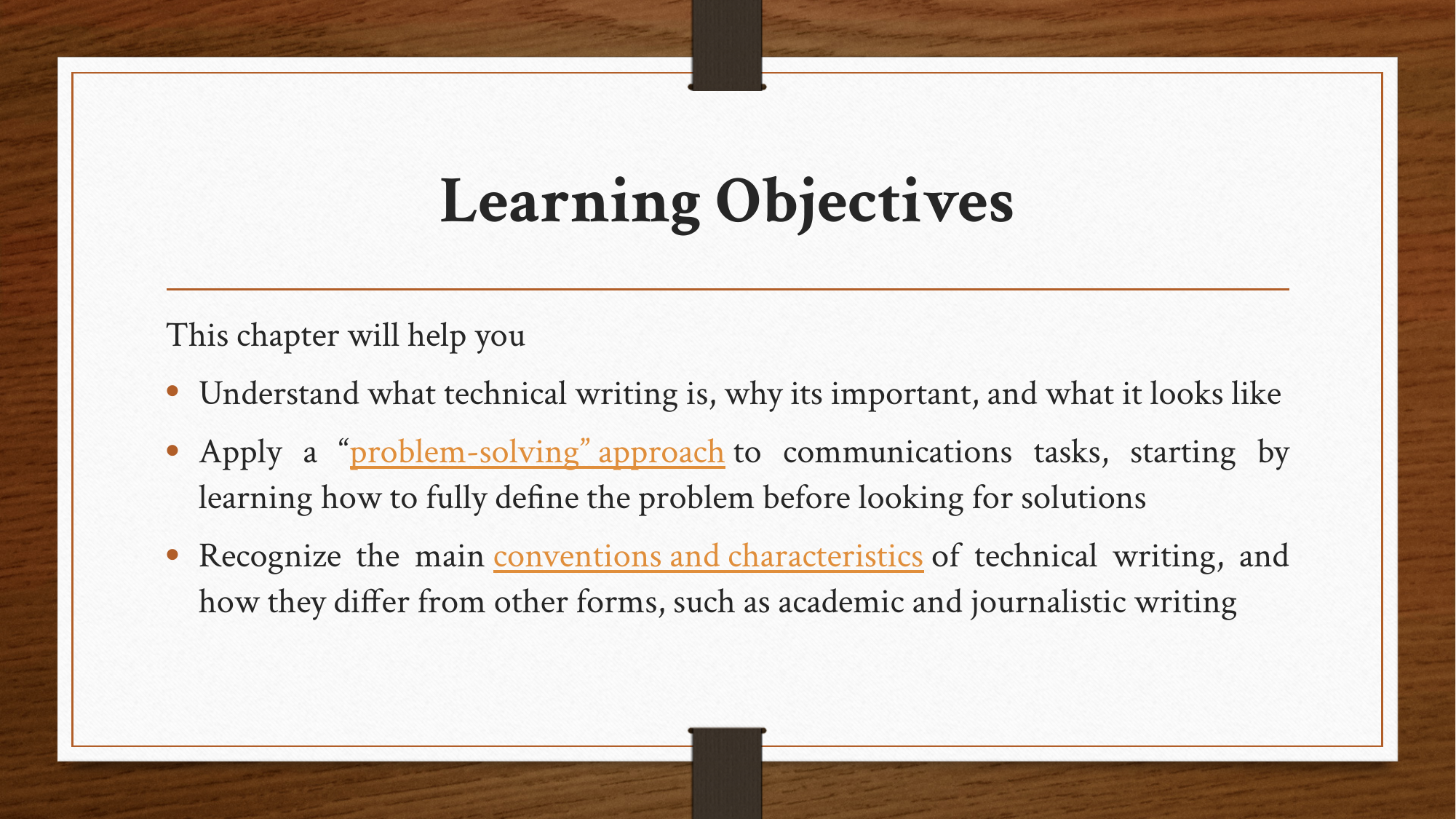

# Learning Objectives
This chapter will help you
Understand what technical writing is, why its important, and what it looks like
Apply a “problem-solving” approach to communications tasks, starting by learning how to fully define the problem before looking for solutions
Recognize the main conventions and characteristics of technical writing, and how they differ from other forms, such as academic and journalistic writing